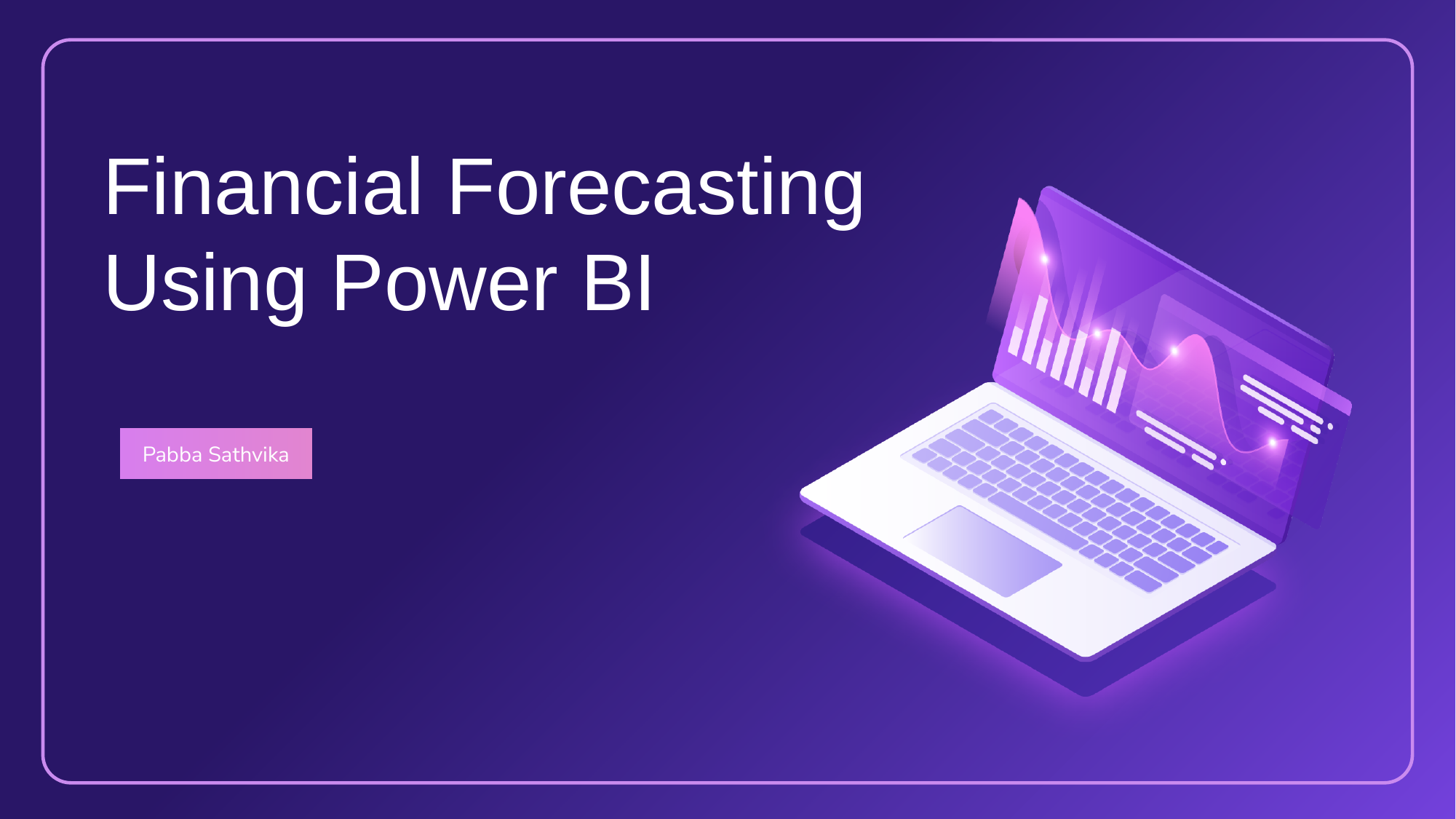

Financial Forecasting Using Power BI
Pabba Sathvika